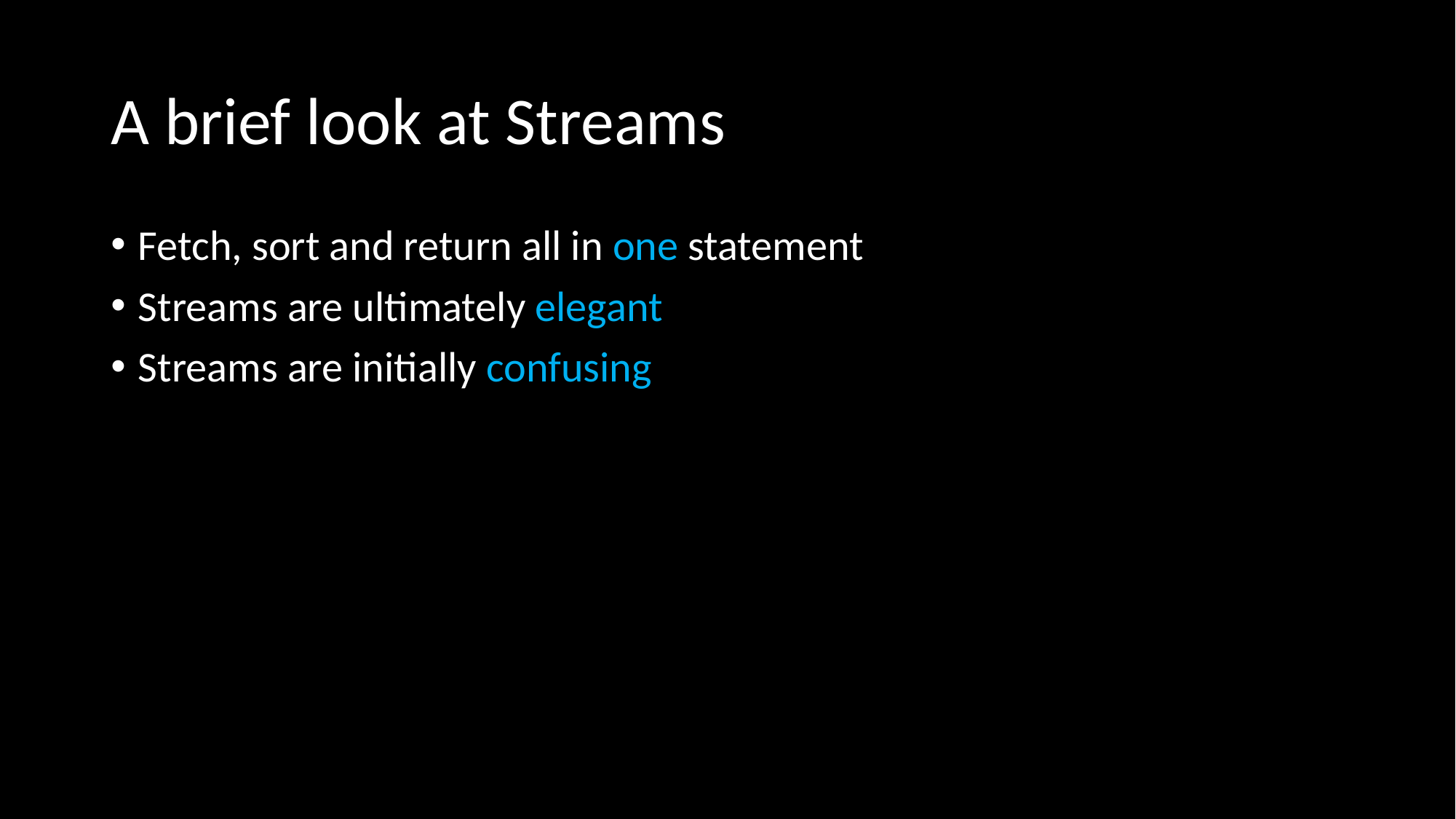

# A brief look at Streams
Fetch, sort and return all in one statement
Streams are ultimately elegant
Streams are initially confusing